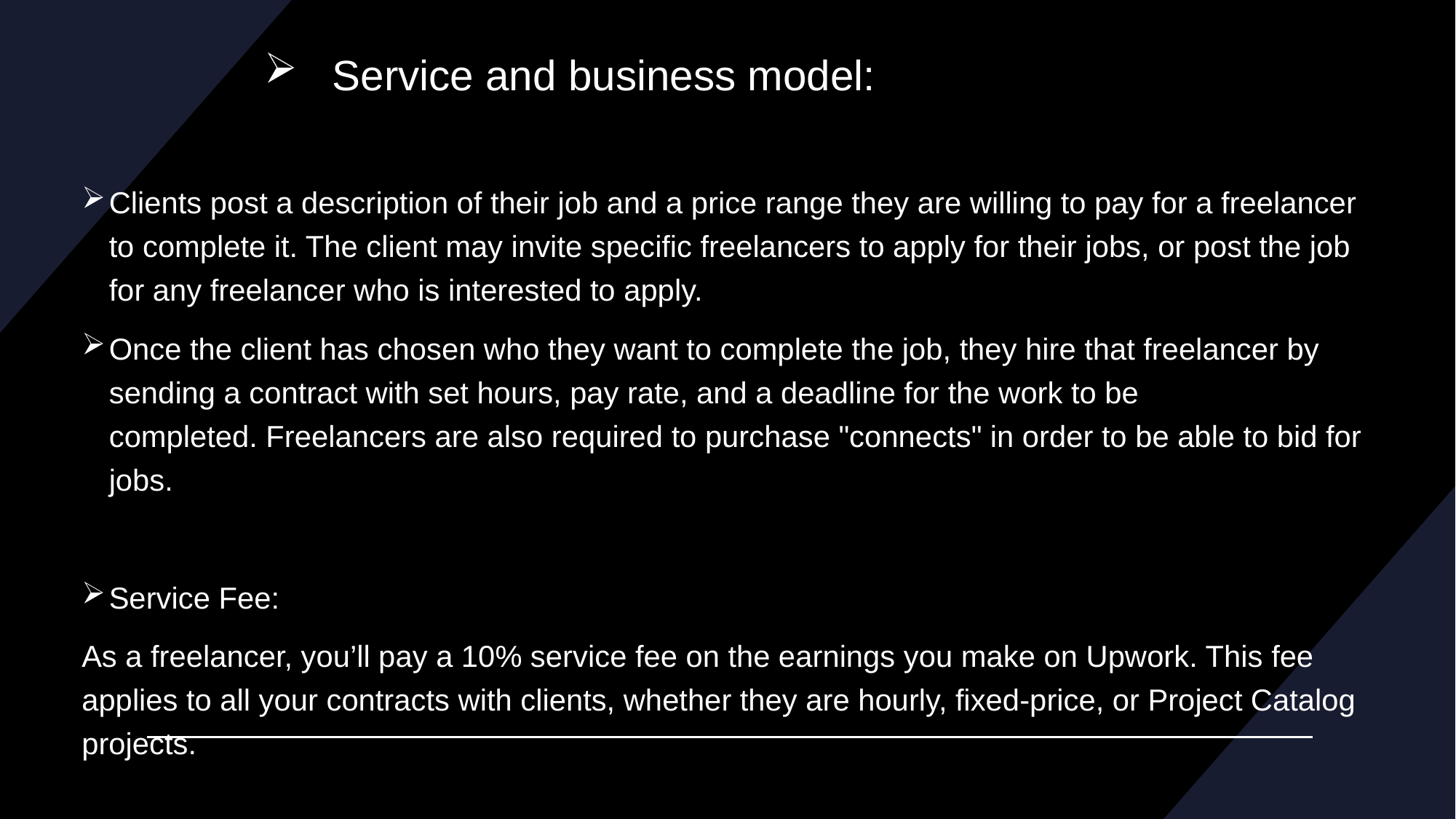

# Service and business model:

Clients post a description of their job and a price range they are willing to pay for a freelancer to complete it. The client may invite specific freelancers to apply for their jobs, or post the job for any freelancer who is interested to apply.
Once the client has chosen who they want to complete the job, they hire that freelancer by sending a contract with set hours, pay rate, and a deadline for the work to be completed. Freelancers are also required to purchase "connects" in order to be able to bid for jobs.

Service Fee:
As a freelancer, you’ll pay a 10% service fee on the earnings you make on Upwork. This fee applies to all your contracts with clients, whether they are hourly, fixed-price, or Project Catalog projects.